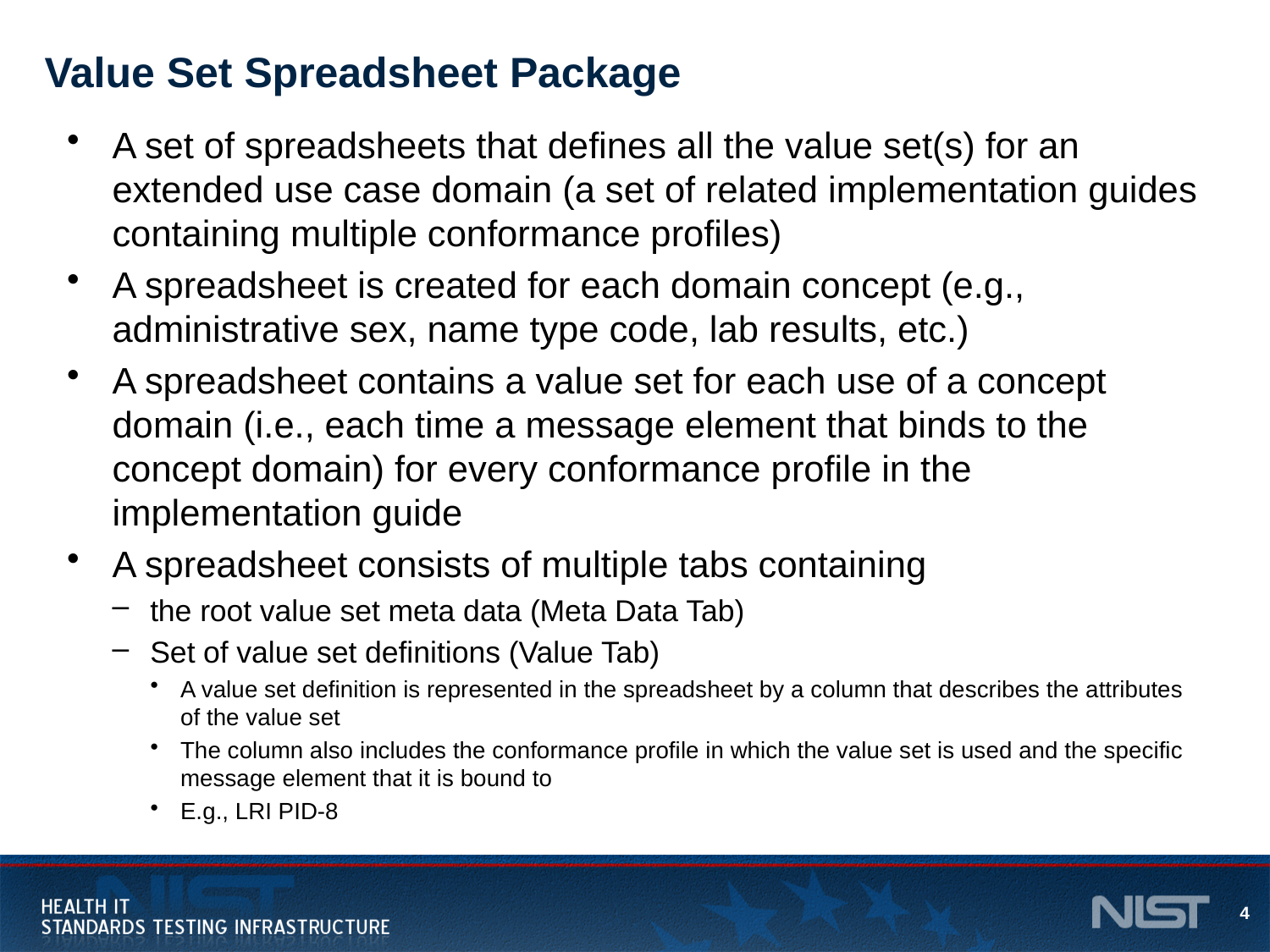

# Value Set Spreadsheet Package
A set of spreadsheets that defines all the value set(s) for an extended use case domain (a set of related implementation guides containing multiple conformance profiles)
A spreadsheet is created for each domain concept (e.g., administrative sex, name type code, lab results, etc.)
A spreadsheet contains a value set for each use of a concept domain (i.e., each time a message element that binds to the concept domain) for every conformance profile in the implementation guide
A spreadsheet consists of multiple tabs containing
the root value set meta data (Meta Data Tab)
Set of value set definitions (Value Tab)
A value set definition is represented in the spreadsheet by a column that describes the attributes of the value set
The column also includes the conformance profile in which the value set is used and the specific message element that it is bound to
E.g., LRI PID-8